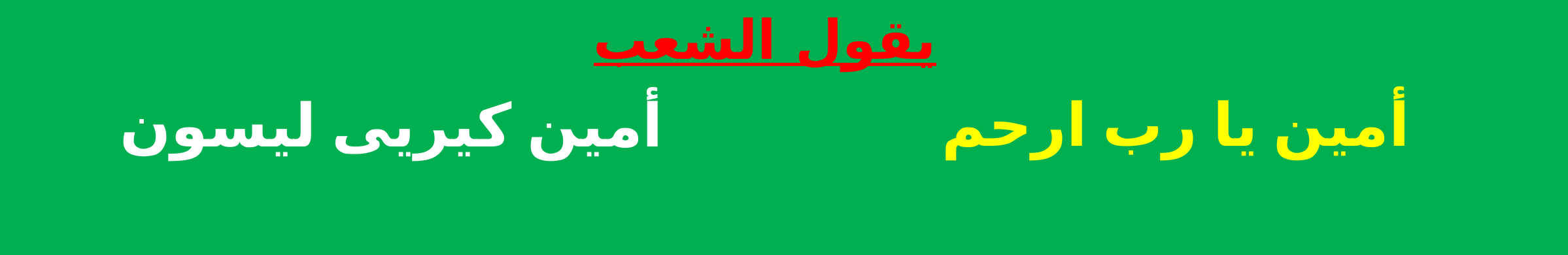

يقول الشعب
أمين كيريى ليسون
أمين يا رب ارحم